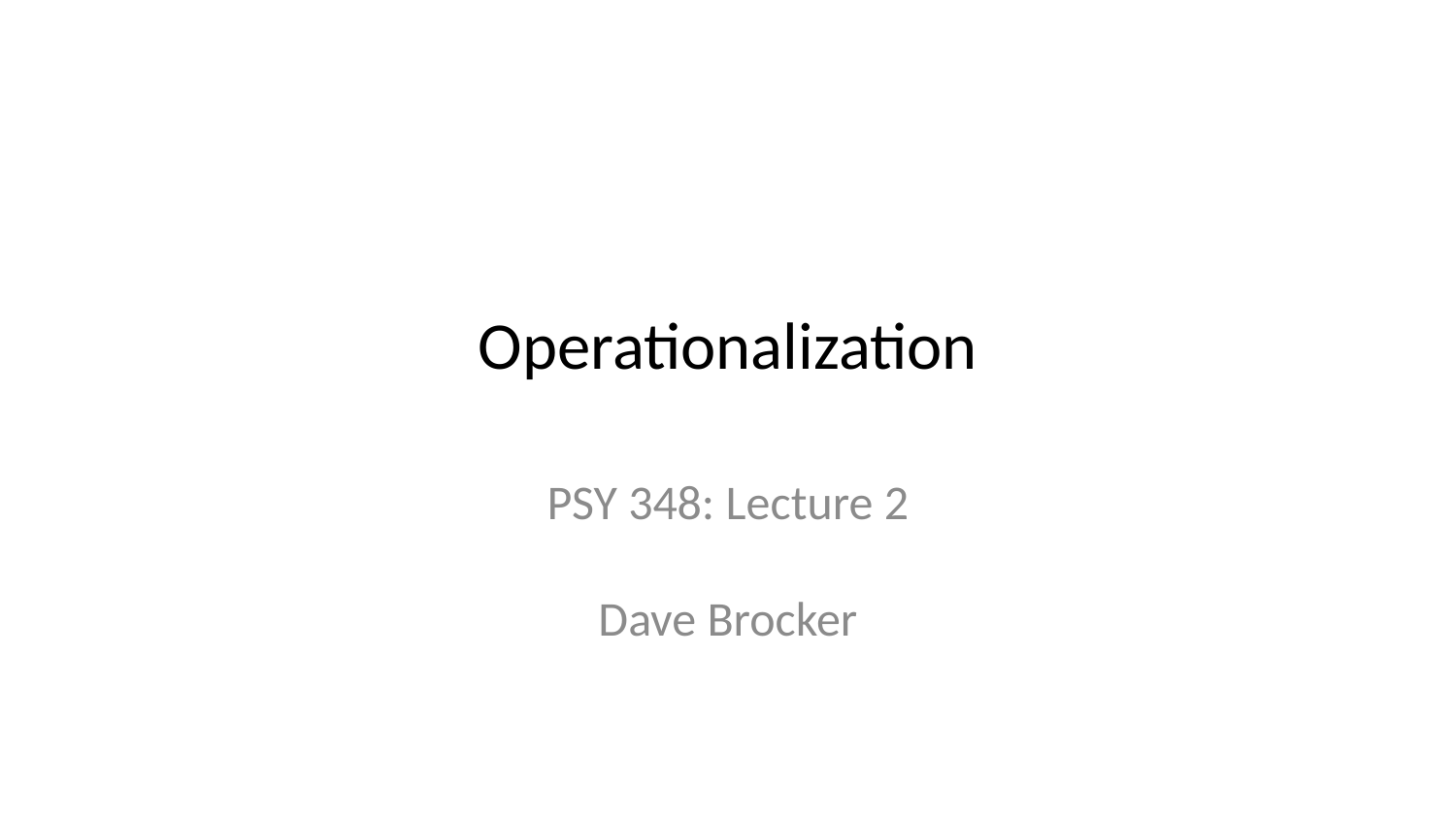

# Operationalization
PSY 348: Lecture 2
Dave Brocker